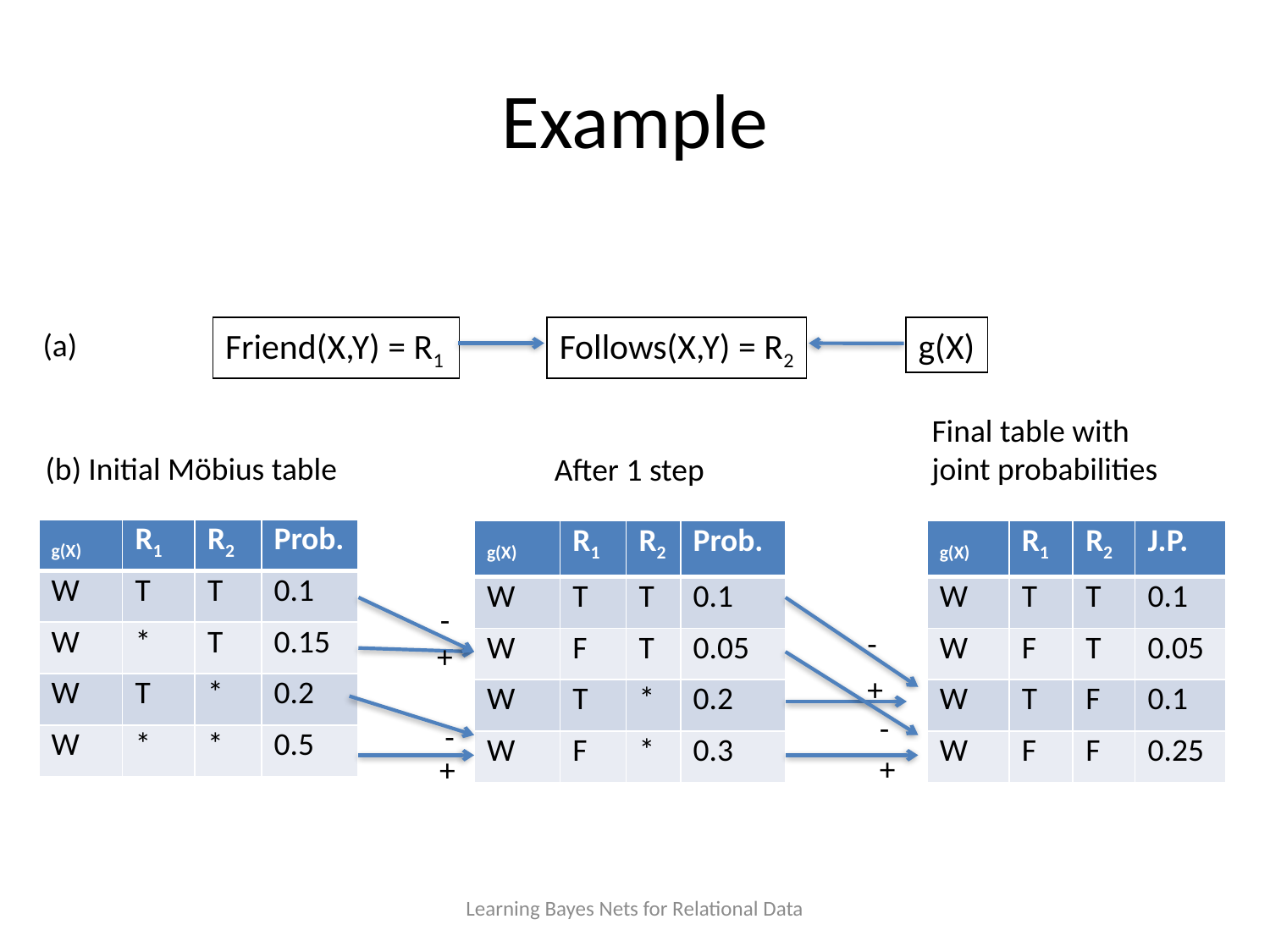

# Example
Friend(X,Y) = R1
Follows(X,Y) = R2
g(X)
(a)
(b) Initial Möbius table
Final table with joint probabilities
After 1 step
| g(X) | R1 | R2 | Prob. |
| --- | --- | --- | --- |
| W | T | T | 0.1 |
| W | \* | T | 0.15 |
| W | T | \* | 0.2 |
| W | \* | \* | 0.5 |
| g(X) | R1 | R2 | Prob. |
| --- | --- | --- | --- |
| W | T | T | 0.1 |
| W | F | T | 0.05 |
| W | T | \* | 0.2 |
| W | F | \* | 0.3 |
| g(X) | R1 | R2 | J.P. |
| --- | --- | --- | --- |
| W | T | T | 0.1 |
| W | F | T | 0.05 |
| W | T | F | 0.1 |
| W | F | F | 0.25 |
-
-
+
+
-
-
+
+
Learning Bayes Nets for Relational Data